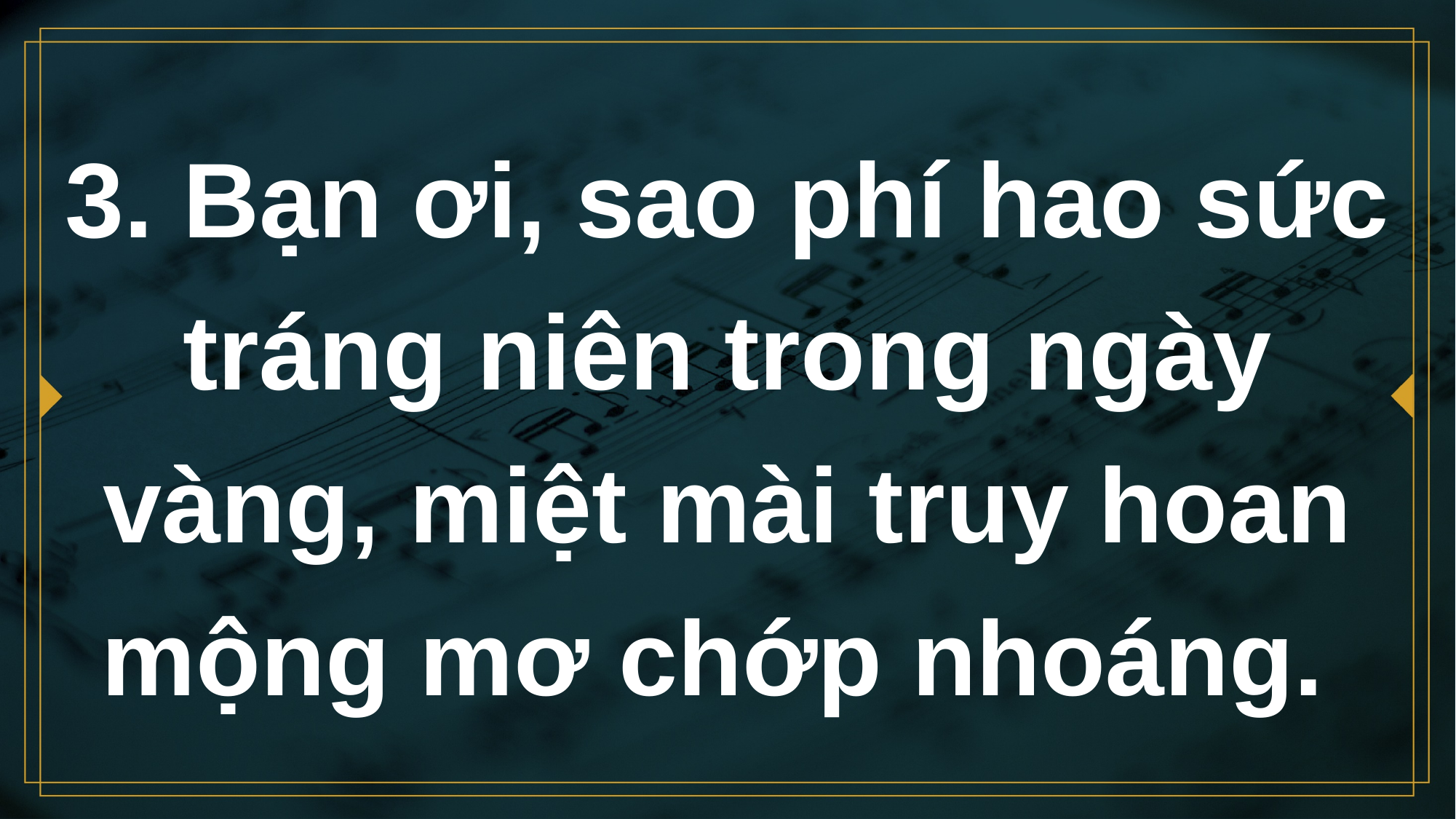

# 3. Bạn ơi, sao phí hao sức tráng niên trong ngày vàng, miệt mài truy hoan mộng mơ chớp nhoáng.